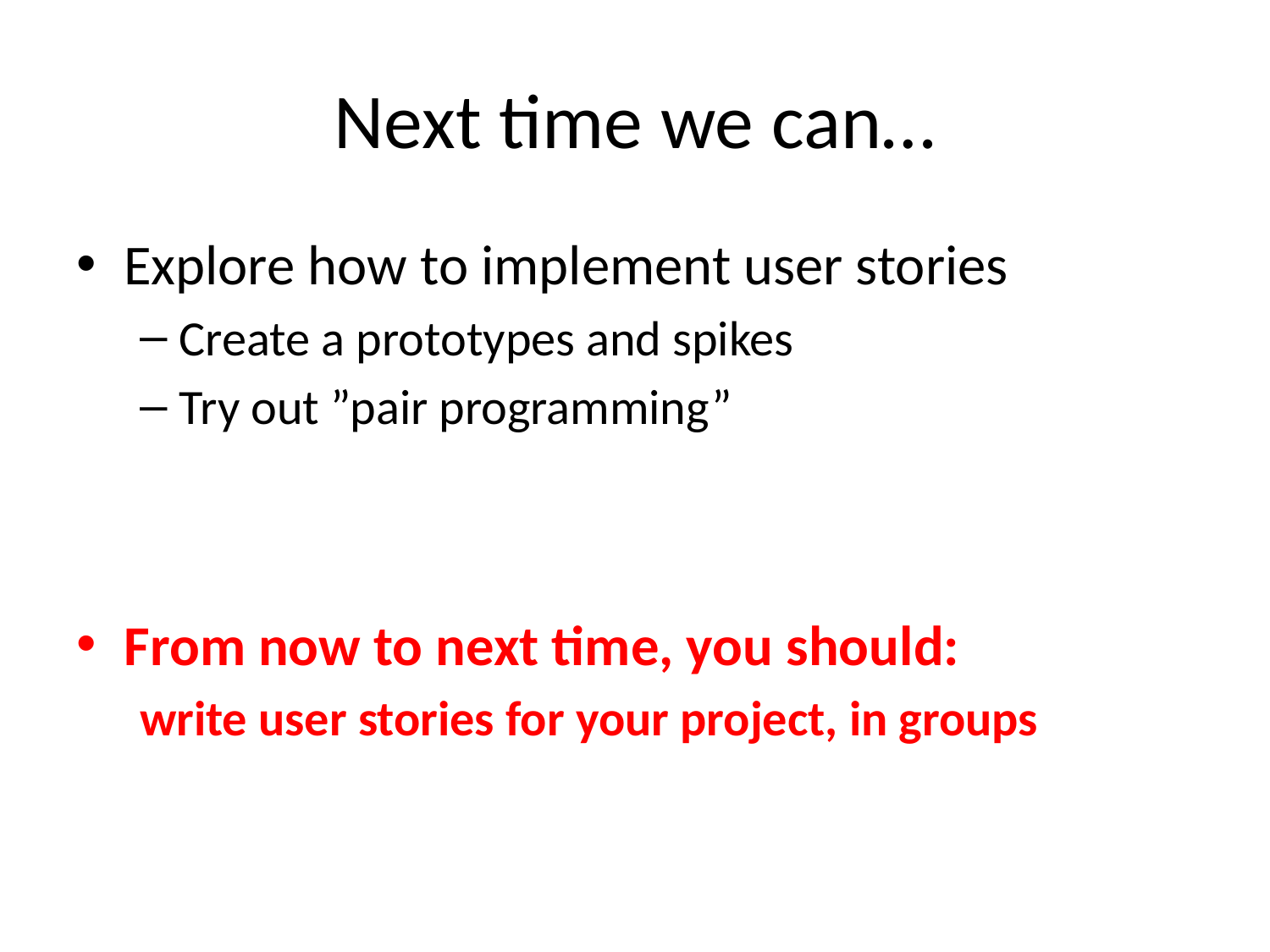

# Next time we can…
Explore how to implement user stories
Create a prototypes and spikes
Try out ”pair programming”

From now to next time, you should:
write user stories for your project, in groups